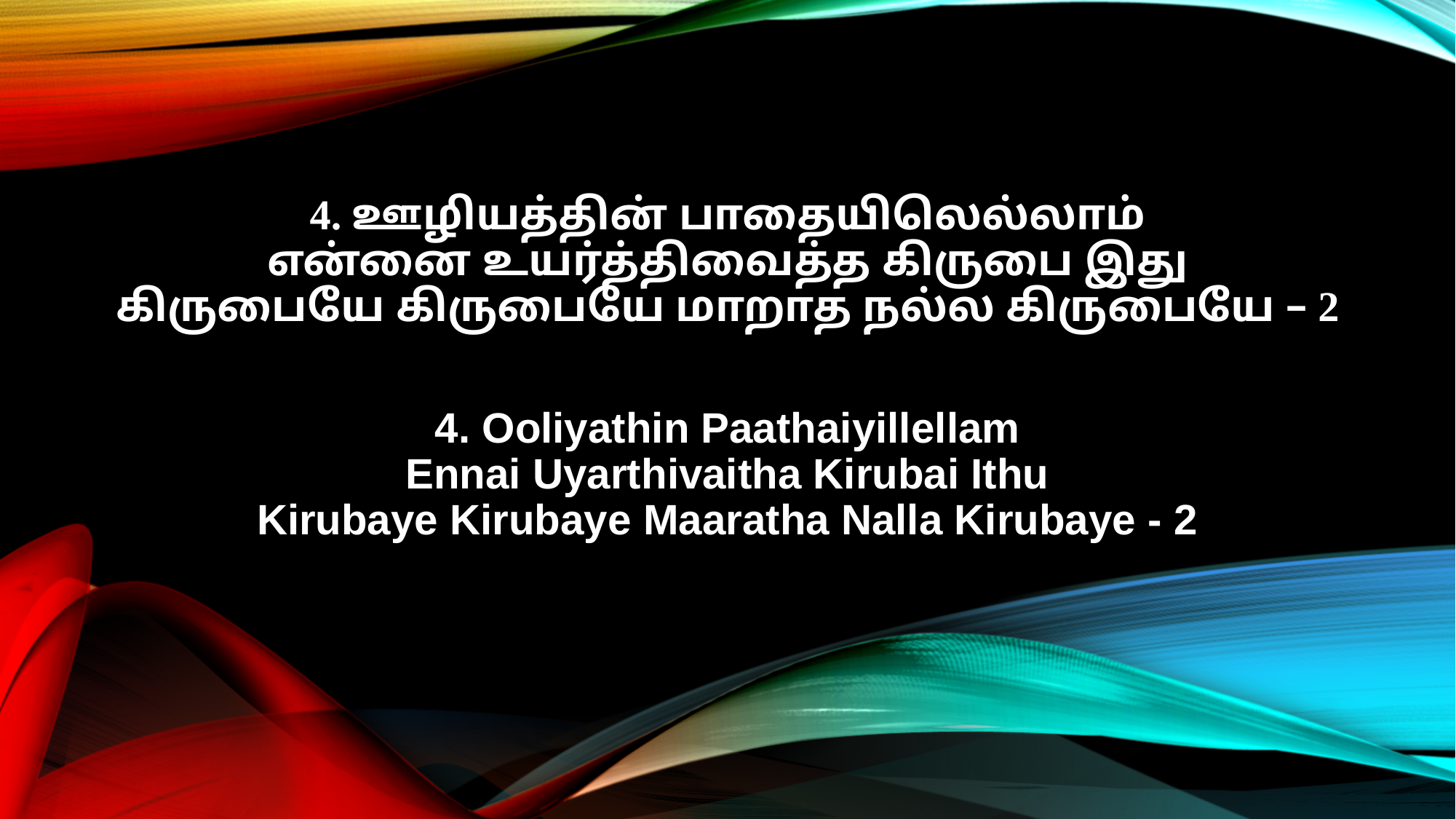

4. ஊழியத்தின் பாதையிலெல்லாம்
என்னை உயர்த்திவைத்த கிருபை இது
கிருபையே கிருபையே மாறாத நல்ல கிருபையே – 2

4. Ooliyathin Paathaiyillellam
Ennai Uyarthivaitha Kirubai Ithu
Kirubaye Kirubaye Maaratha Nalla Kirubaye - 2